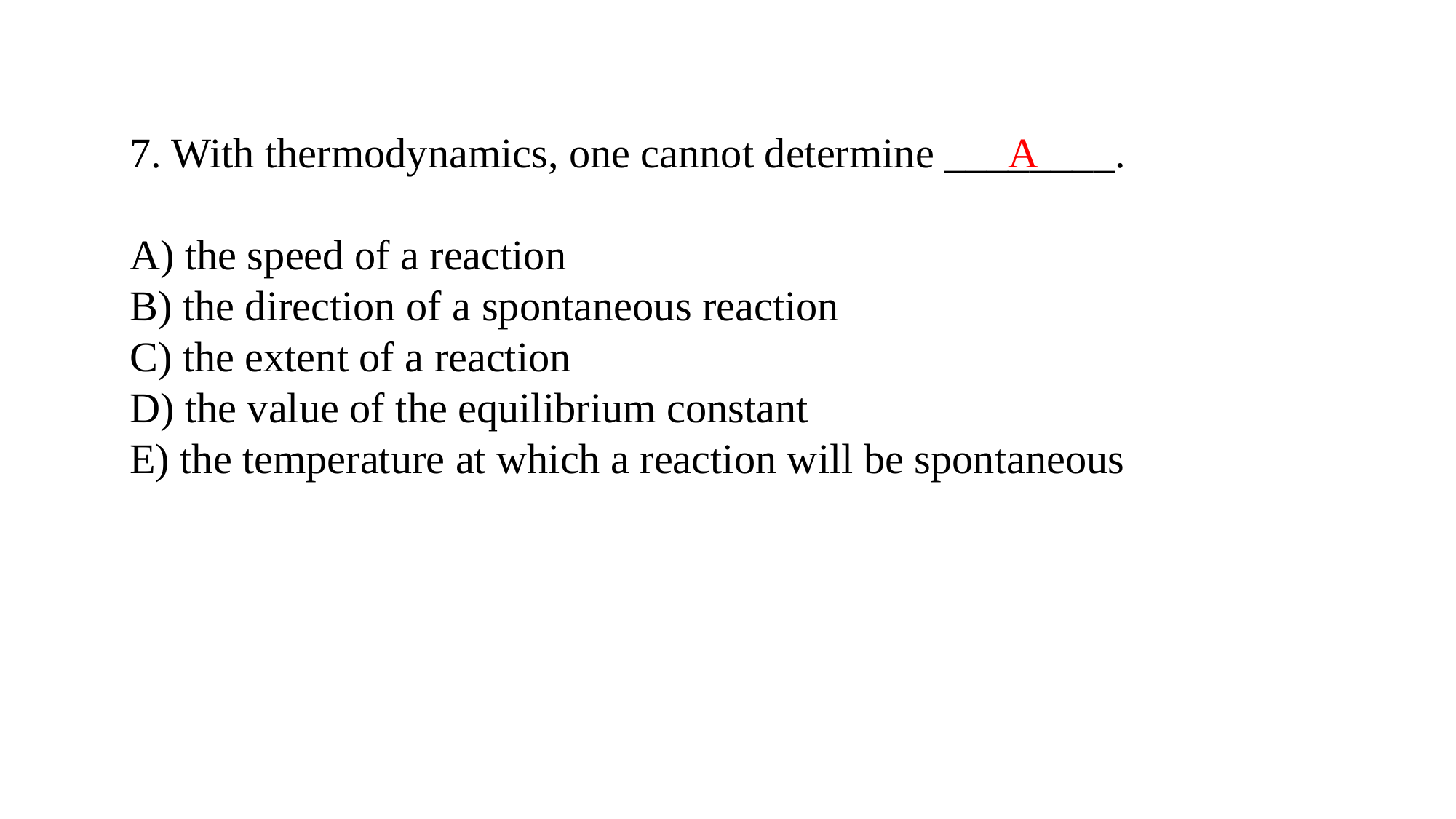

7. With thermodynamics, one cannot determine ________.

A) the speed of a reaction
B) the direction of a spontaneous reaction
C) the extent of a reaction
D) the value of the equilibrium constant
E) the temperature at which a reaction will be spontaneous
A